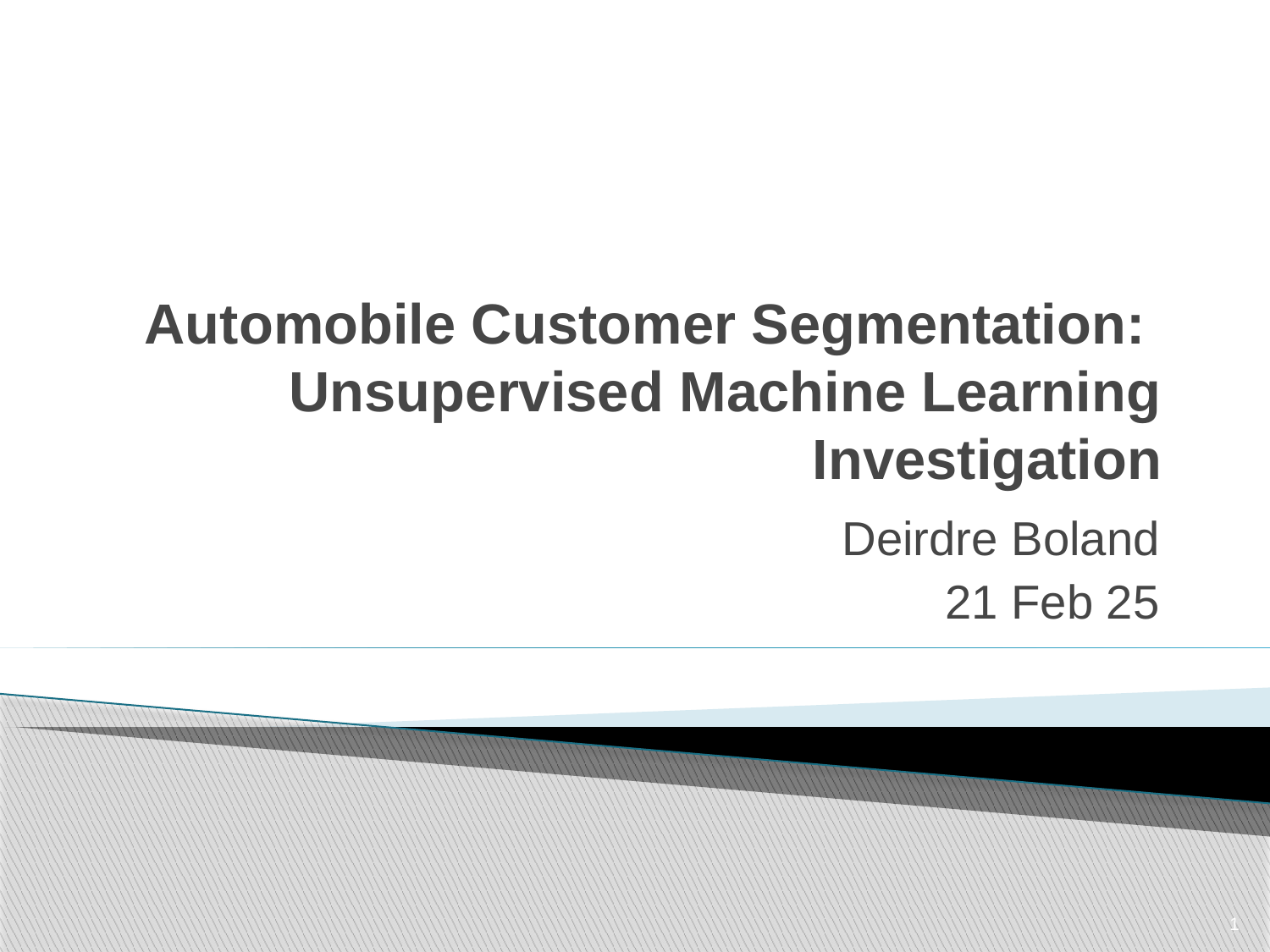

# Automobile Customer Segmentation: Unsupervised Machine Learning Investigation
Deirdre Boland
21 Feb 25
1